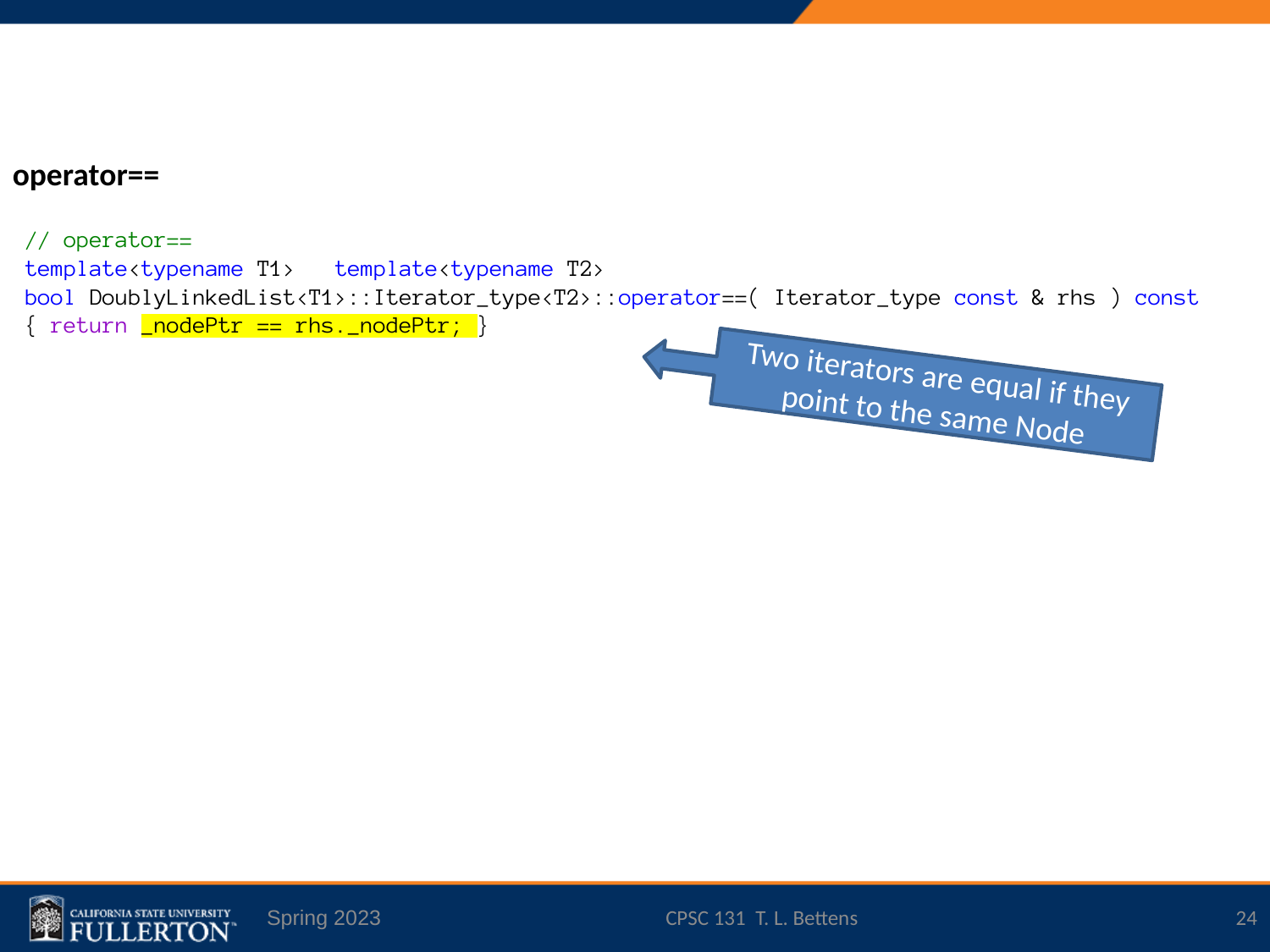

operator==

 // operator==
 template<typename T1>   template<typename T2>
 bool DoublyLinkedList<T1>::Iterator_type<T2>::operator==( Iterator_type const & rhs ) const
 { return _nodePtr == rhs._nodePtr; }

Two iterators are equal if they point to the same Node
Spring 2023
CPSC 131  T. L. Bettens
24